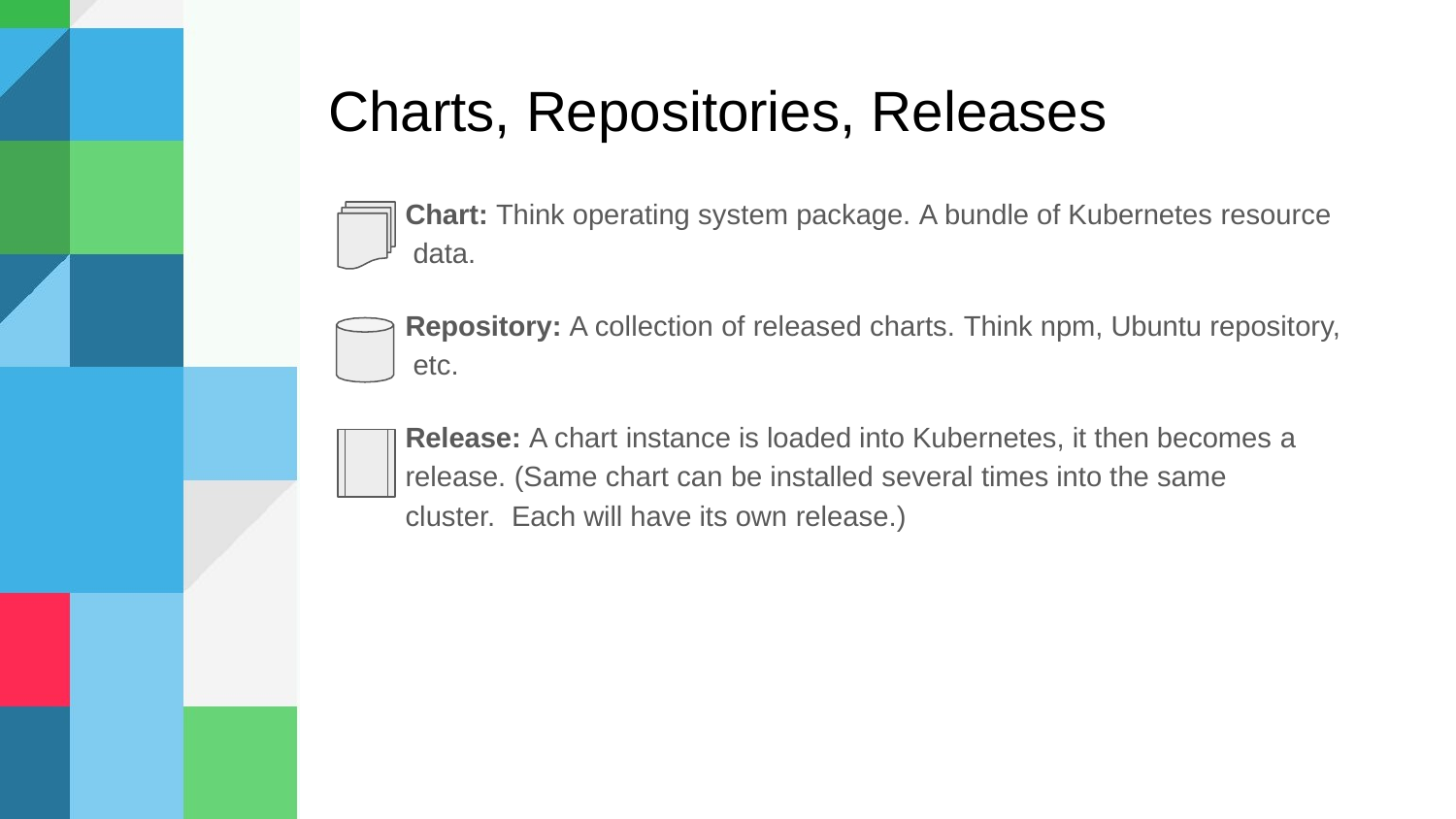

# Charts, Repositories, Releases
Chart: Think operating system package. A bundle of Kubernetes resource  data.

Repository: A collection of released charts. Think npm, Ubuntu repository,  etc.

Release: A chart instance is loaded into Kubernetes, it then becomes a  release. (Same chart can be installed several times into the same cluster.  Each will have its own release.)